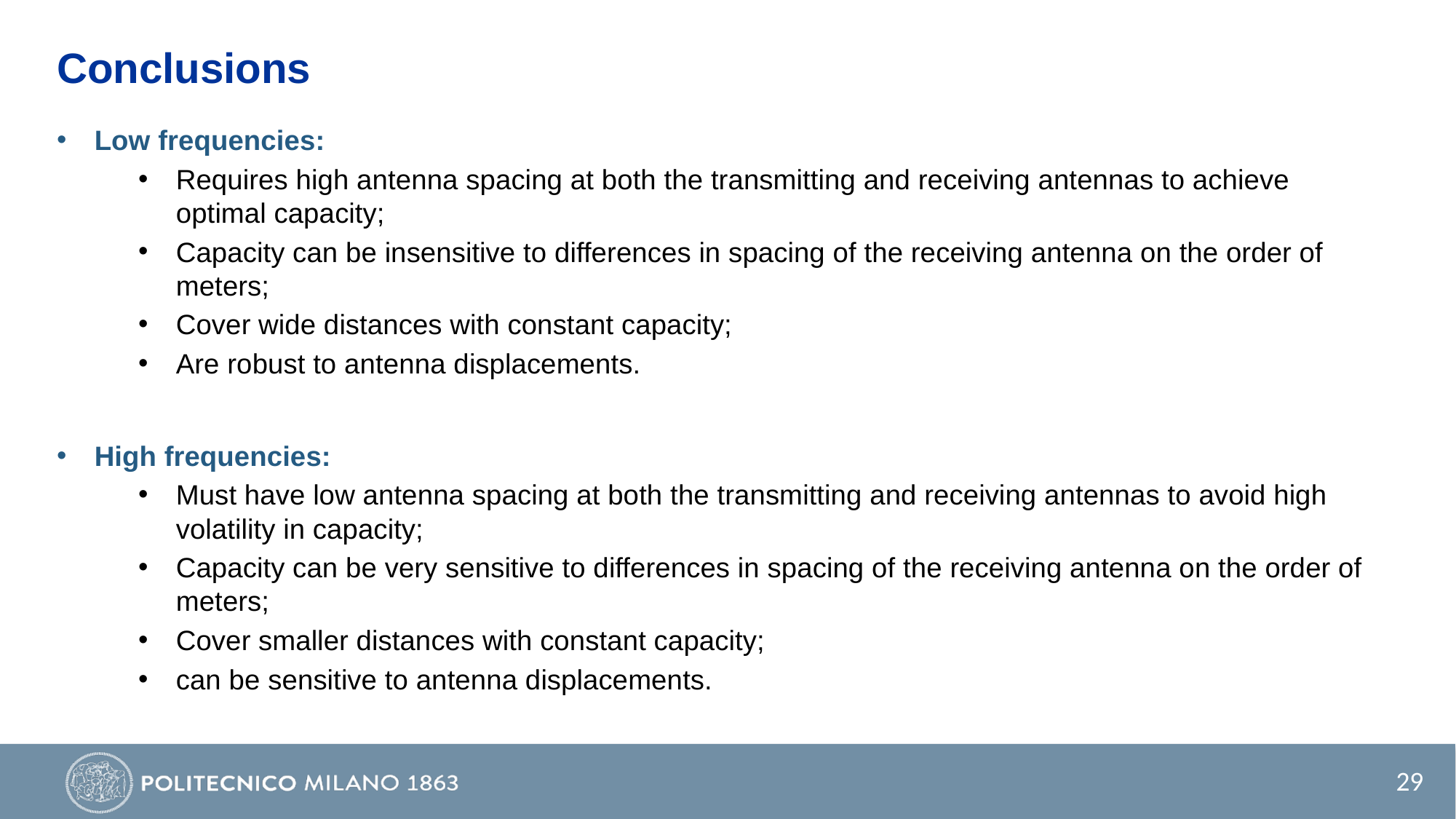

# Conclusions
Low frequencies:
Requires high antenna spacing at both the transmitting and receiving antennas to achieve optimal capacity;
Capacity can be insensitive to differences in spacing of the receiving antenna on the order of meters;
Cover wide distances with constant capacity;
Are robust to antenna displacements.

High frequencies:
Must have low antenna spacing at both the transmitting and receiving antennas to avoid high volatility in capacity;
Capacity can be very sensitive to differences in spacing of the receiving antenna on the order of meters;
Cover smaller distances with constant capacity;
can be sensitive to antenna displacements.
29